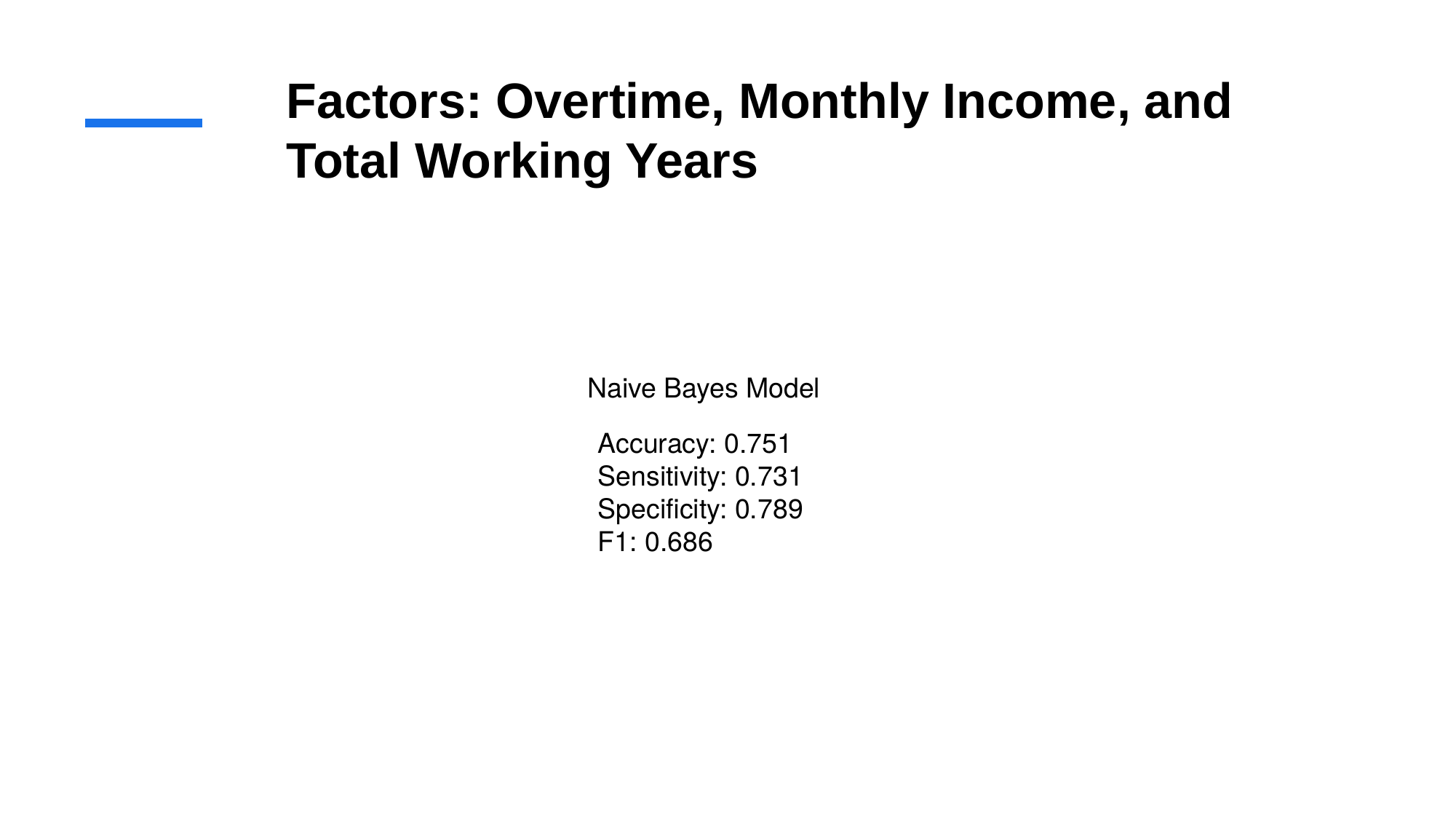

# Factors: Overtime, Monthly Income, and Total Working Years
Naive Bayes Model
Accuracy: 0.751
Sensitivity: 0.731
Specificity: 0.789
F1: 0.686